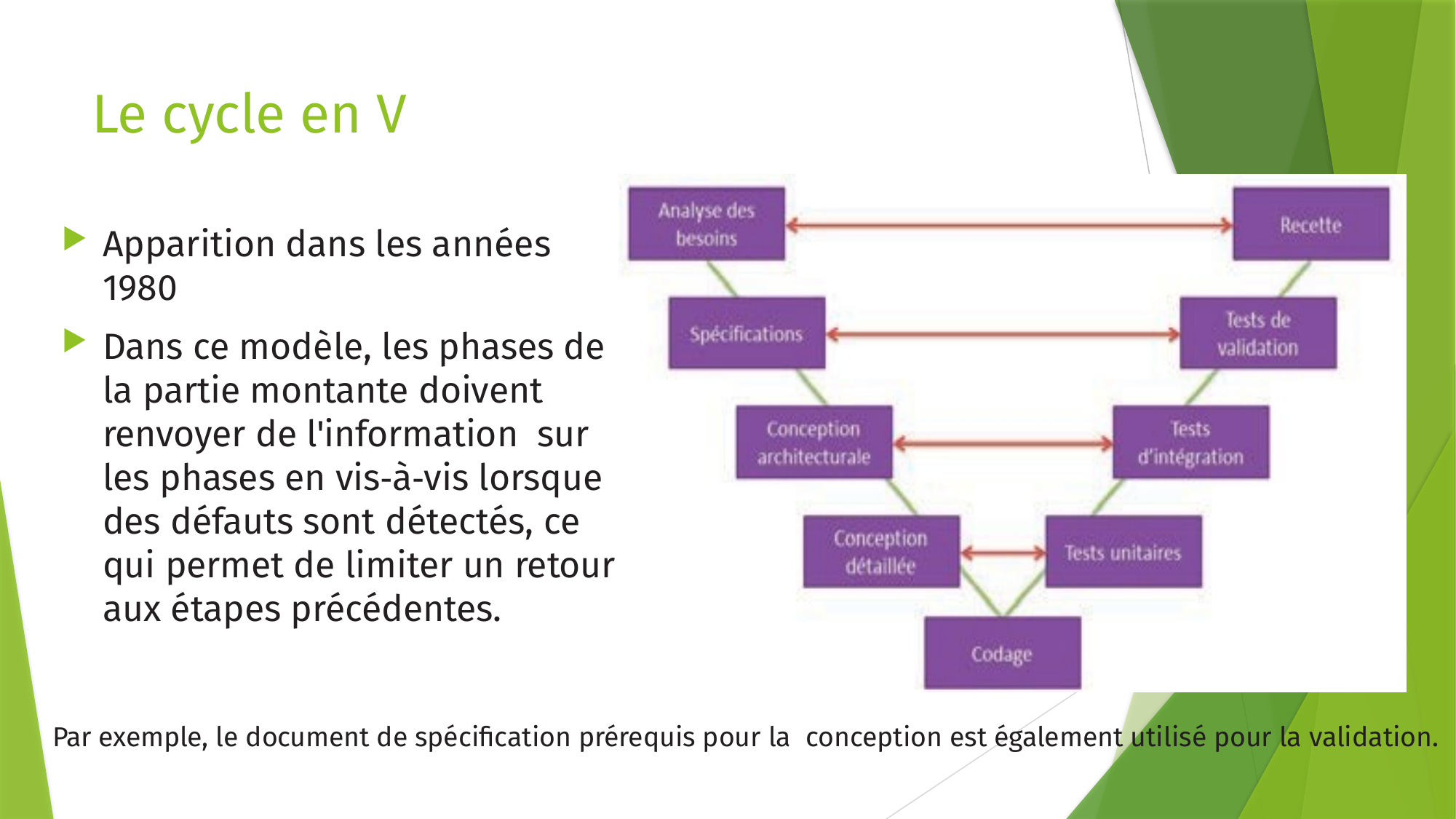

# Le cycle en V

Apparition dans les années 1980
Dans ce modèle, les phases de la partie montante doivent renvoyer de l'information  sur les phases en vis‐à‐vis lorsque des défauts sont détectés, ce qui permet de limiter un retour aux étapes précédentes.

Par exemple, le document de spécification prérequis pour la  conception est également utilisé pour la validation.